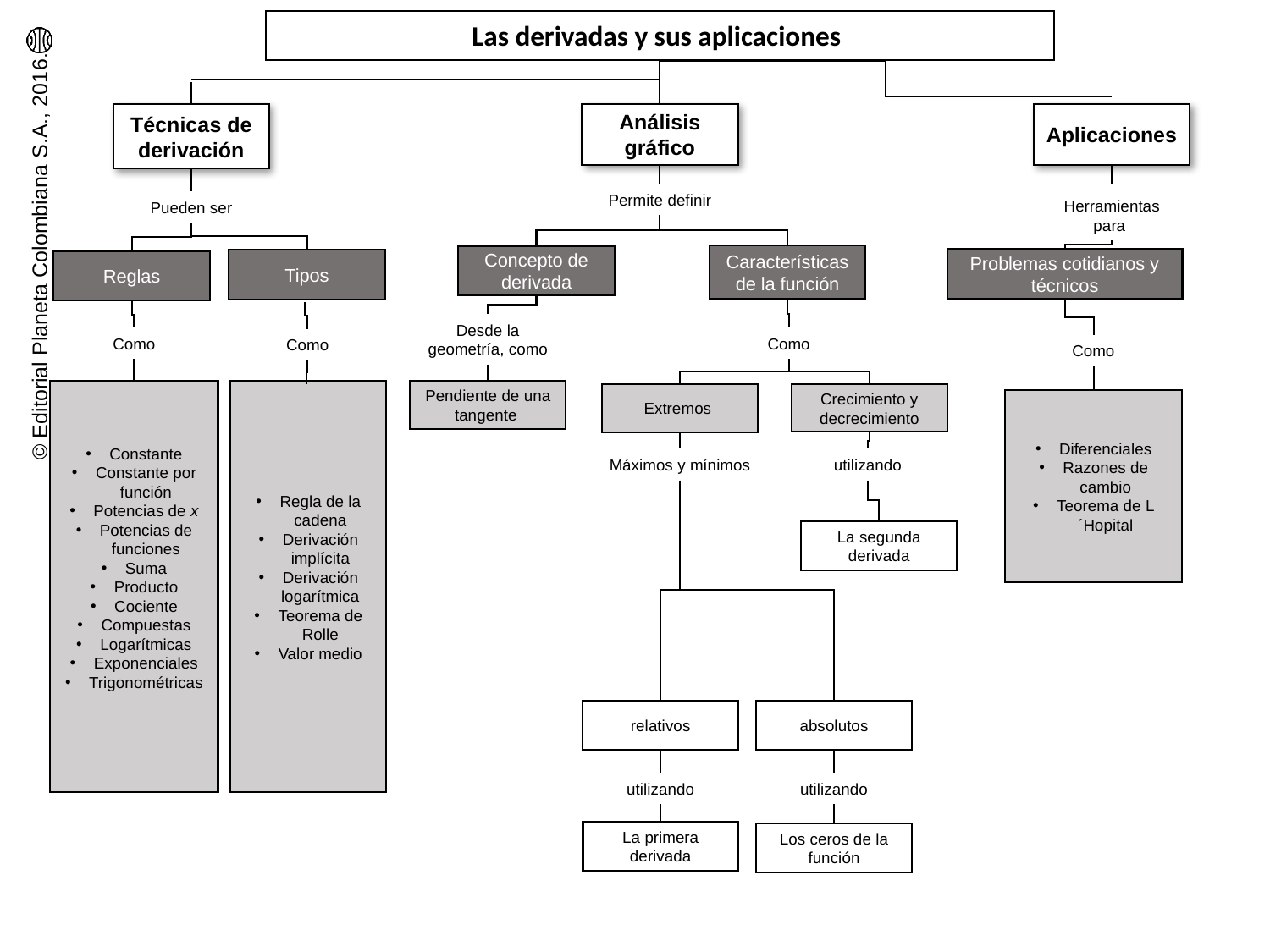

Las derivadas y sus aplicaciones
Técnicas de derivación
Análisis gráfico
Aplicaciones
Permite definir
Herramientas para
Pueden ser
Características de la función
Concepto de derivada
Problemas cotidianos y técnicos
Tipos
Reglas
Desde la geometría, como
Como
Como
Como
Como
Regla de la cadena
Derivación implícita
Derivación logarítmica
Teorema de Rolle
Valor medio

Constante
Constante por función
Potencias de x
Potencias de funciones
Suma
Producto
Cociente
Compuestas
Logarítmicas
Exponenciales
Trigonométricas

Pendiente de una tangente
Crecimiento y decrecimiento
Extremos
Diferenciales
Razones de cambio
Teorema de L´Hopital
Máximos y mínimos
utilizando
La segunda derivada
relativos
absolutos
utilizando
utilizando
La primera derivada
Los ceros de la función